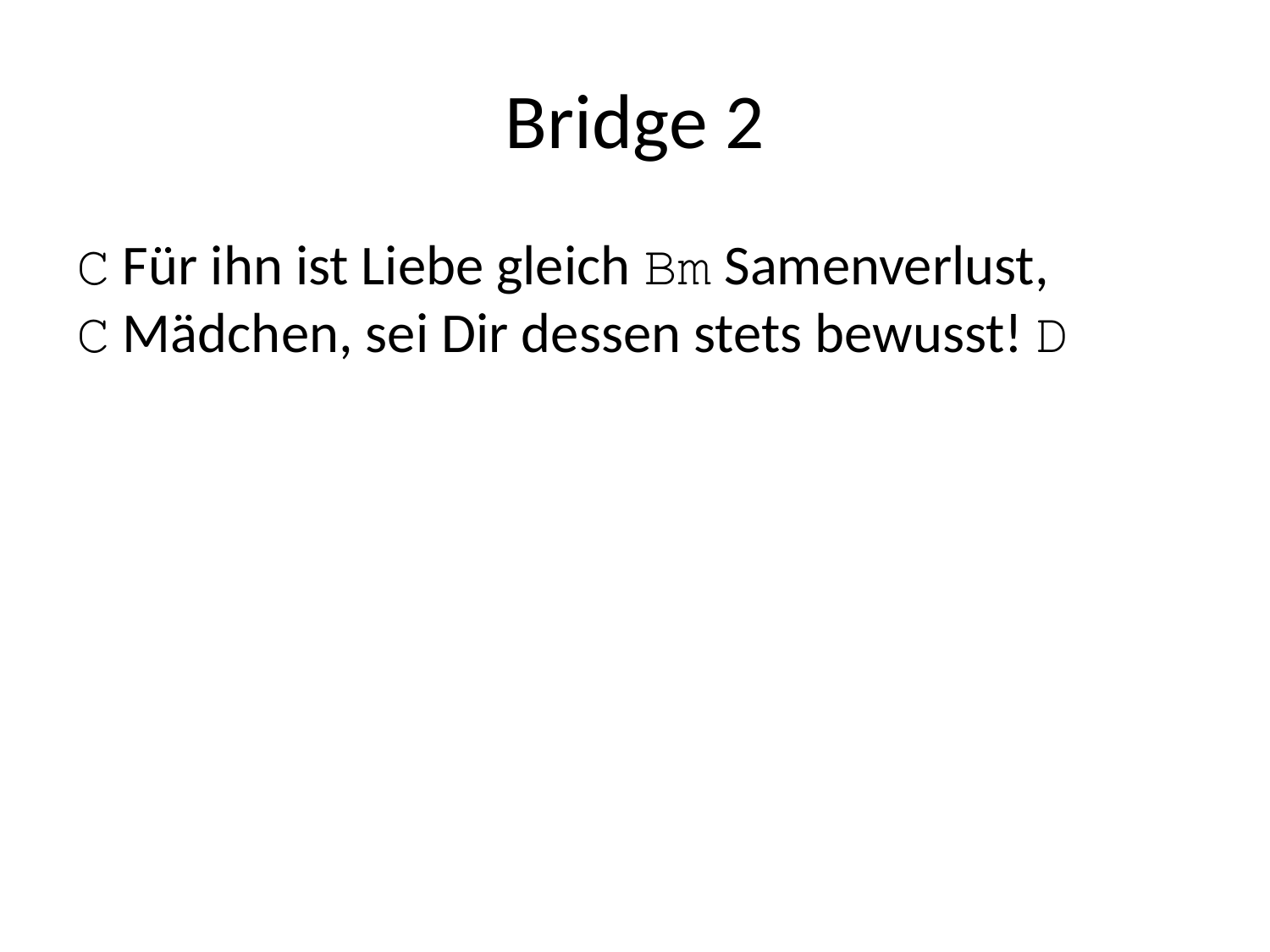

# Bridge 2
C Für ihn ist Liebe gleich Bm Samenverlust,
C Mädchen, sei Dir dessen stets bewusst! D